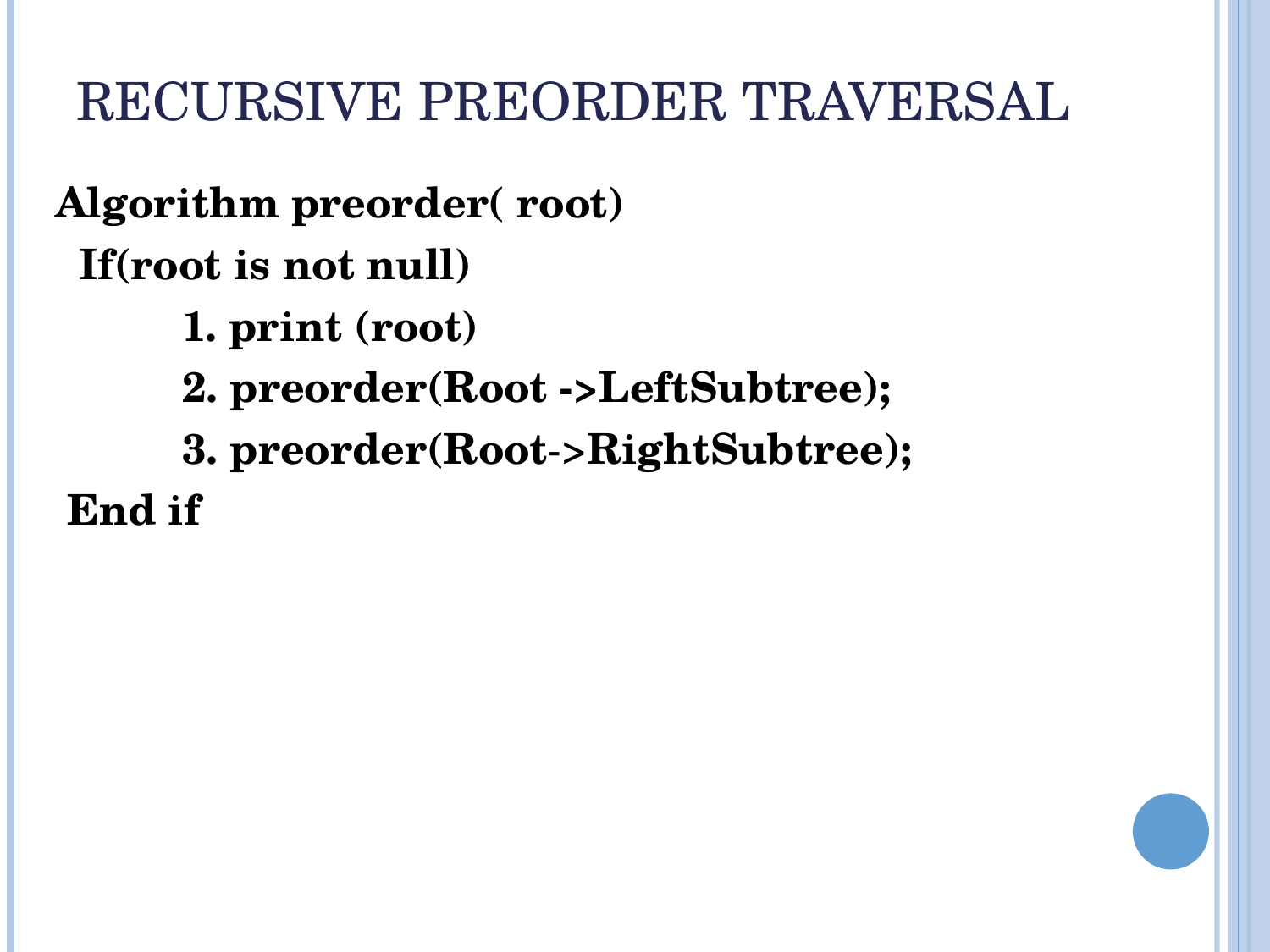

# Recursive Preorder Traversal
Algorithm preorder( root)
  If(root is not null)
	1. print (root)
  	2. preorder(Root ->LeftSubtree);
	3. preorder(Root->RightSubtree);
 End if